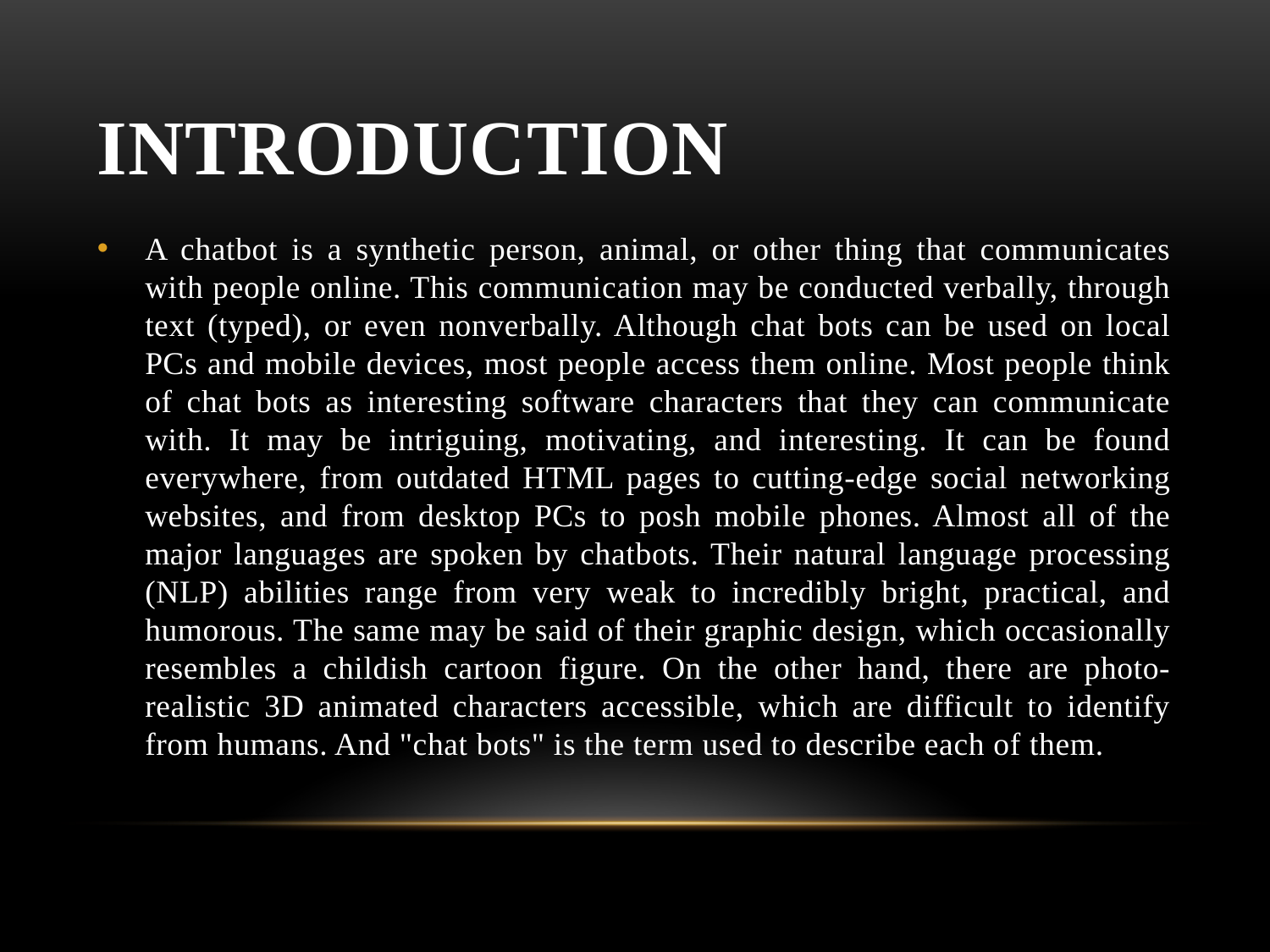

# INTroduction
A chatbot is a synthetic person, animal, or other thing that communicates with people online. This communication may be conducted verbally, through text (typed), or even nonverbally. Although chat bots can be used on local PCs and mobile devices, most people access them online. Most people think of chat bots as interesting software characters that they can communicate with. It may be intriguing, motivating, and interesting. It can be found everywhere, from outdated HTML pages to cutting-edge social networking websites, and from desktop PCs to posh mobile phones. Almost all of the major languages are spoken by chatbots. Their natural language processing (NLP) abilities range from very weak to incredibly bright, practical, and humorous. The same may be said of their graphic design, which occasionally resembles a childish cartoon figure. On the other hand, there are photo-realistic 3D animated characters accessible, which are difficult to identify from humans. And "chat bots" is the term used to describe each of them.